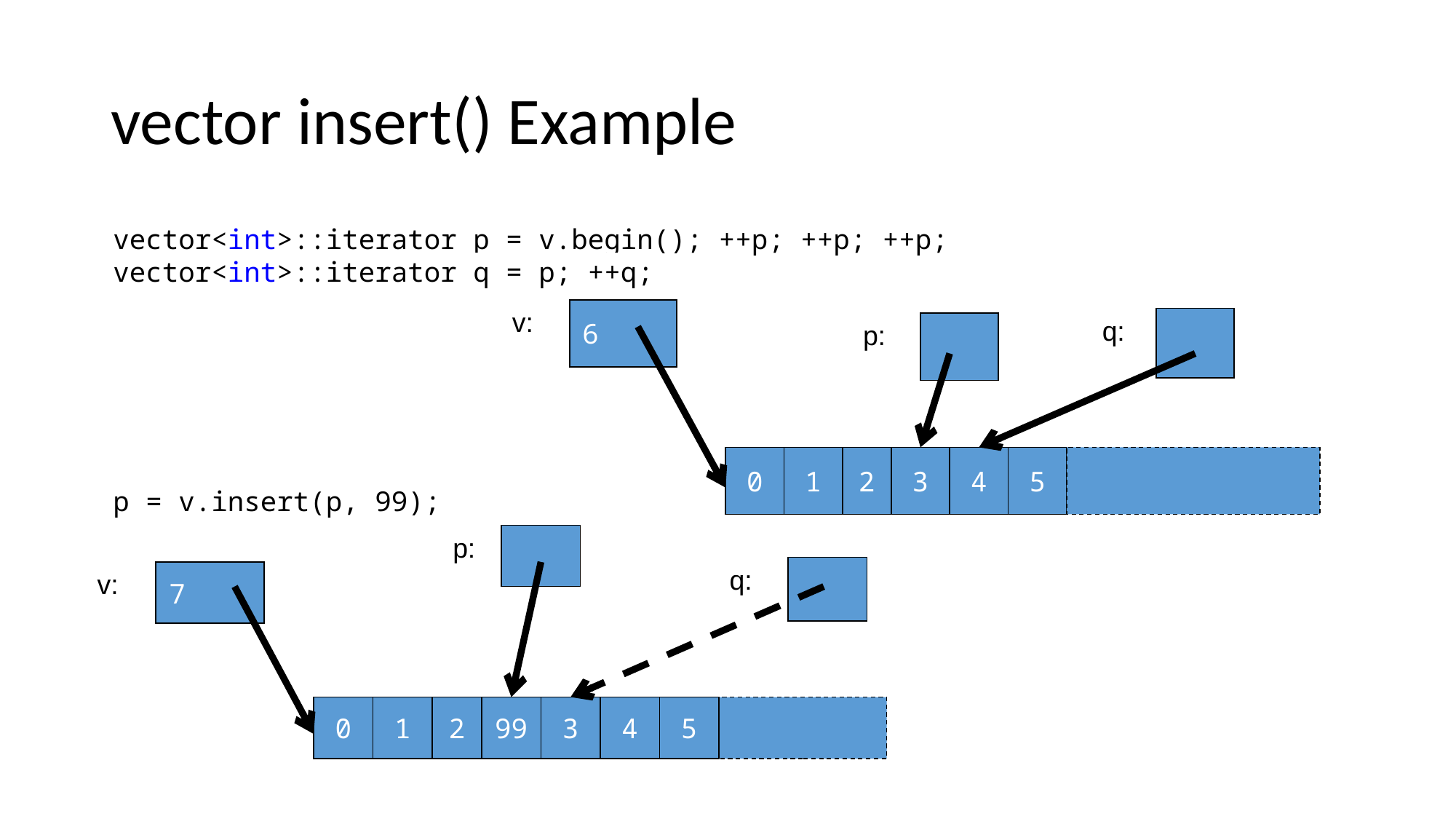

# vector insert() Example
vector<int>::iterator p = v.begin(); ++p; ++p; ++p;
vector<int>::iterator q = p; ++q;

p = v.insert(p, 99);
v:
6
q:

p:

0
1
2
3
4
5

p:

q:

v:
7

0
1
2
99
3
4
5